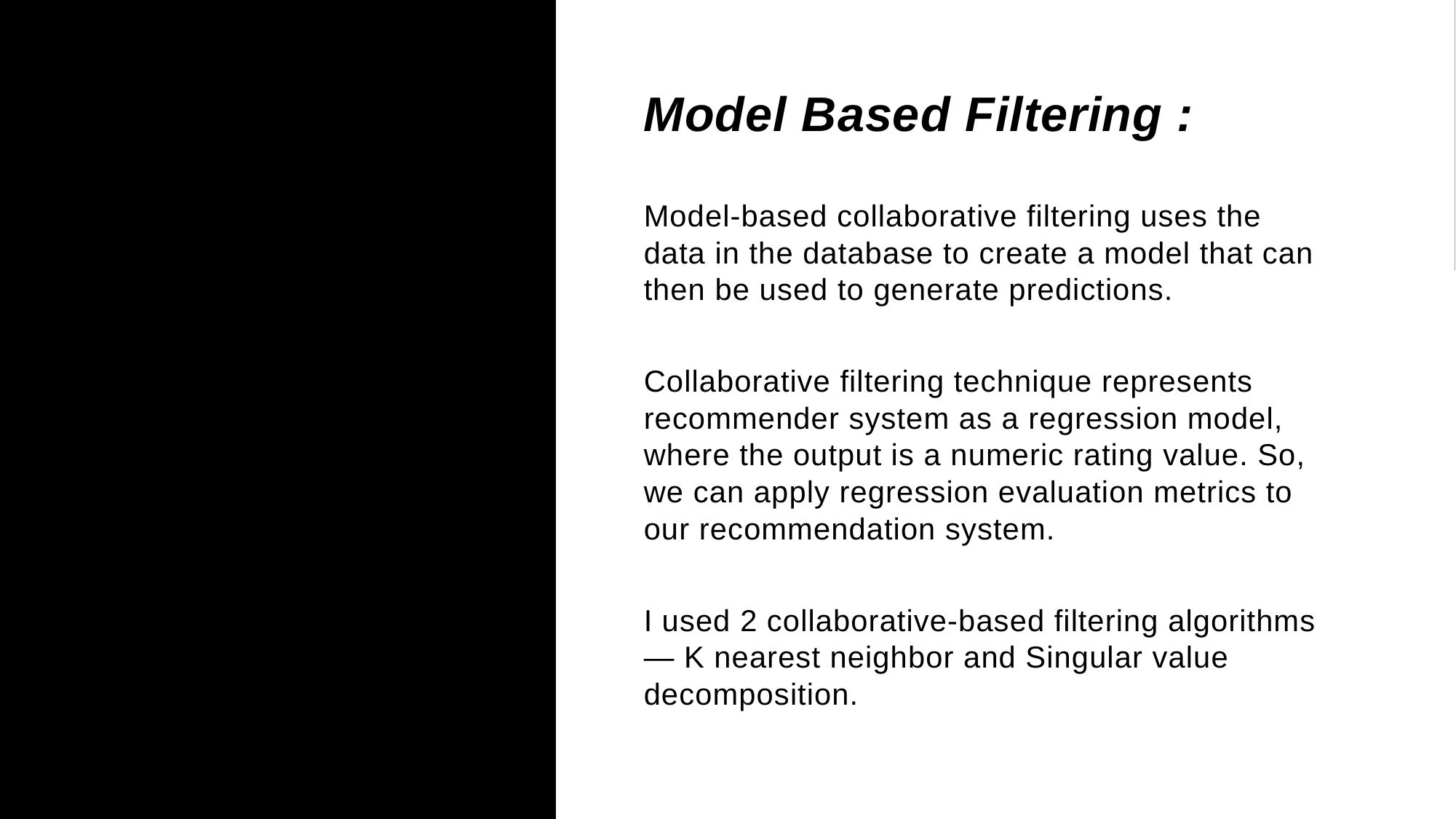

Model Based Filtering :

Model-based collaborative filtering uses the data in the database to create a model that can then be used to generate predictions.

Collaborative filtering technique represents recommender system as a regression model, where the output is a numeric rating value. So, we can apply regression evaluation metrics to our recommendation system.

I used 2 collaborative-based filtering algorithms — K nearest neighbor and Singular value decomposition.